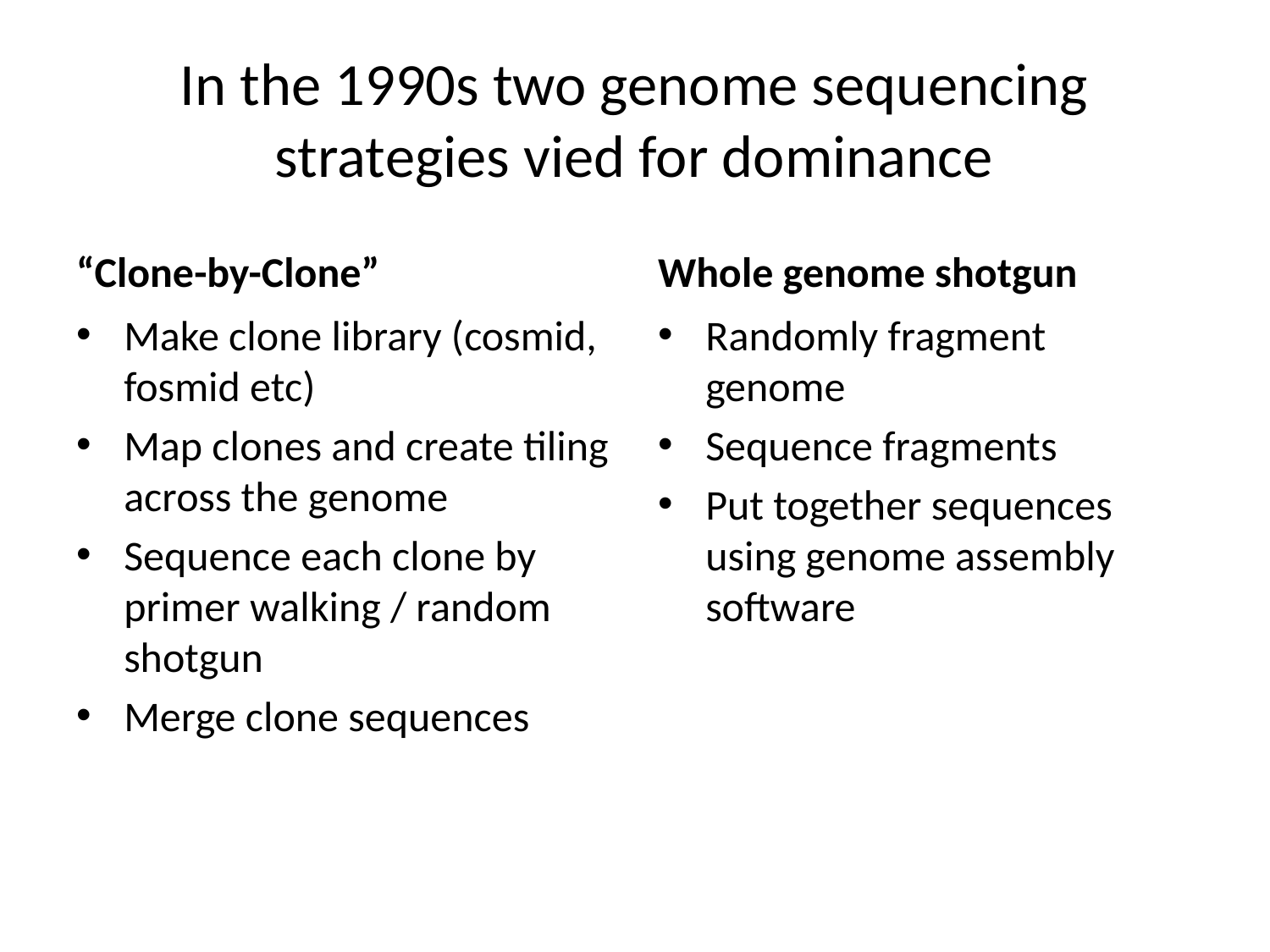

# In the 1990s two genome sequencing strategies vied for dominance
“Clone-by-Clone”
Whole genome shotgun
Make clone library (cosmid, fosmid etc)
Map clones and create tiling across the genome
Sequence each clone by primer walking / random shotgun
Merge clone sequences
Randomly fragment genome
Sequence fragments
Put together sequences using genome assembly software